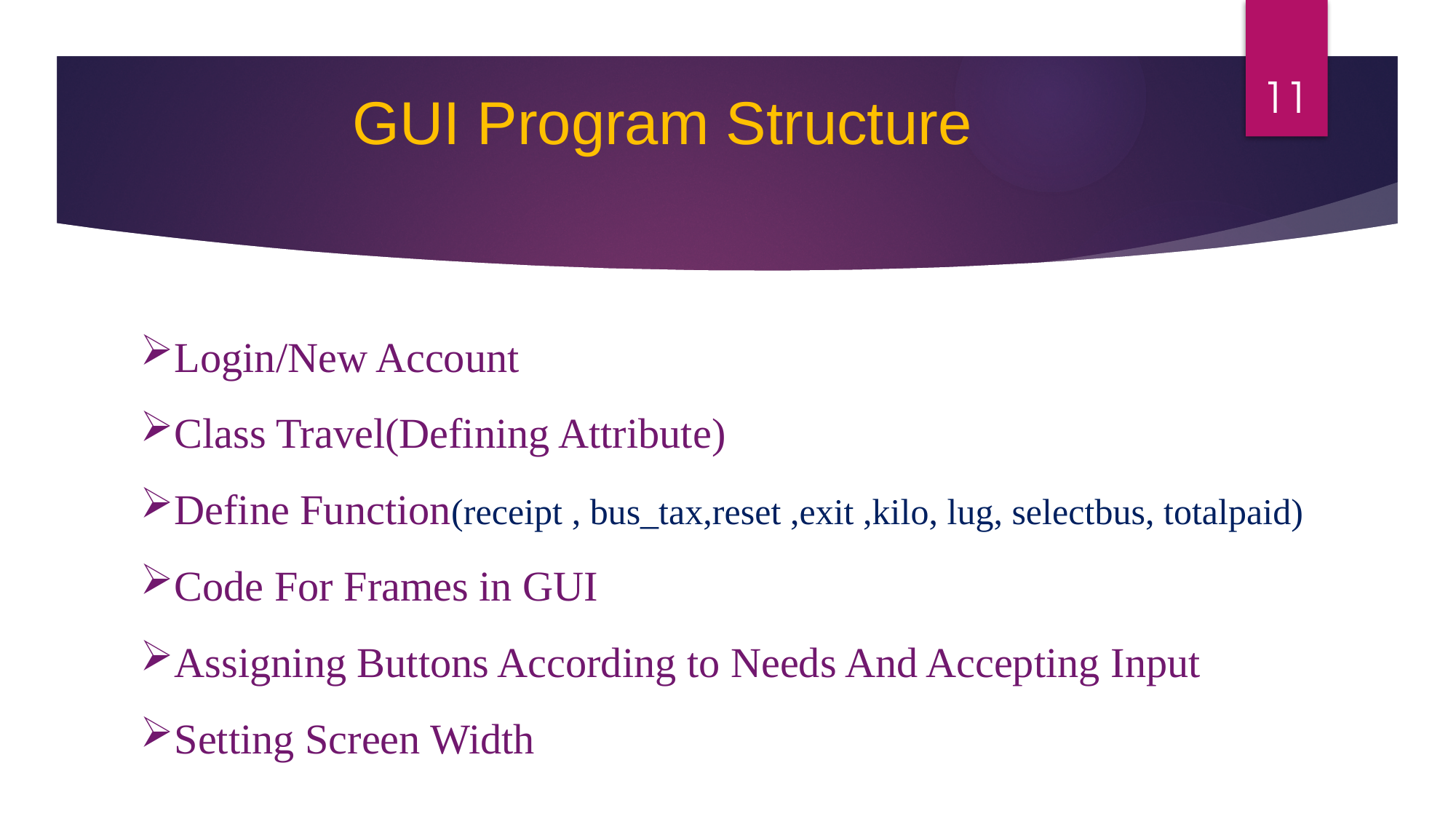

11
GUI Program Structure
Login/New Account
Class Travel(Defining Attribute)
Define Function(receipt , bus_tax,reset ,exit ,kilo, lug, selectbus, totalpaid)
Code For Frames in GUI
Assigning Buttons According to Needs And Accepting Input
Setting Screen Width